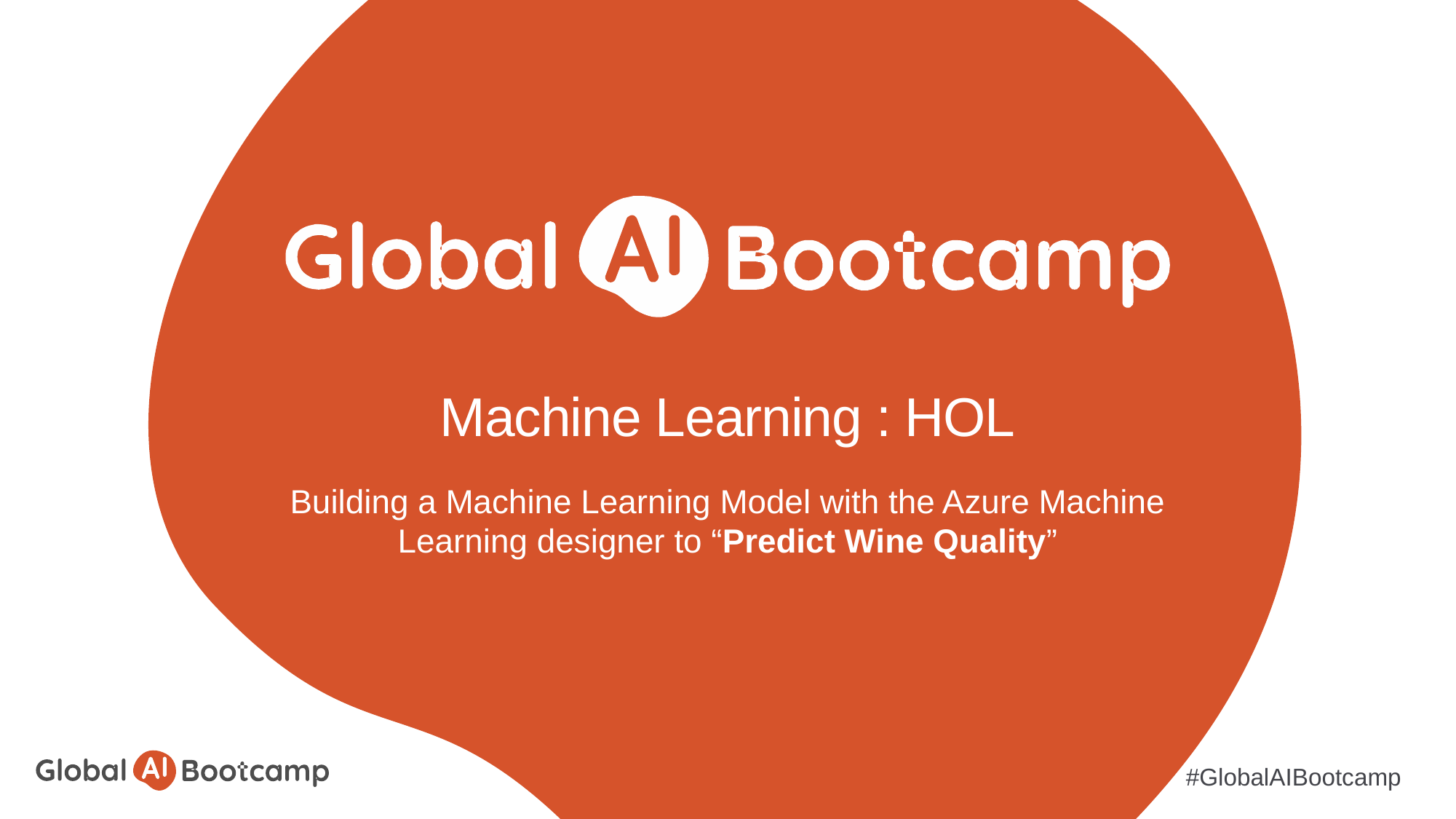

# Machine Learning : HOL
Building a Machine Learning Model with the Azure Machine Learning designer to “Predict Wine Quality”